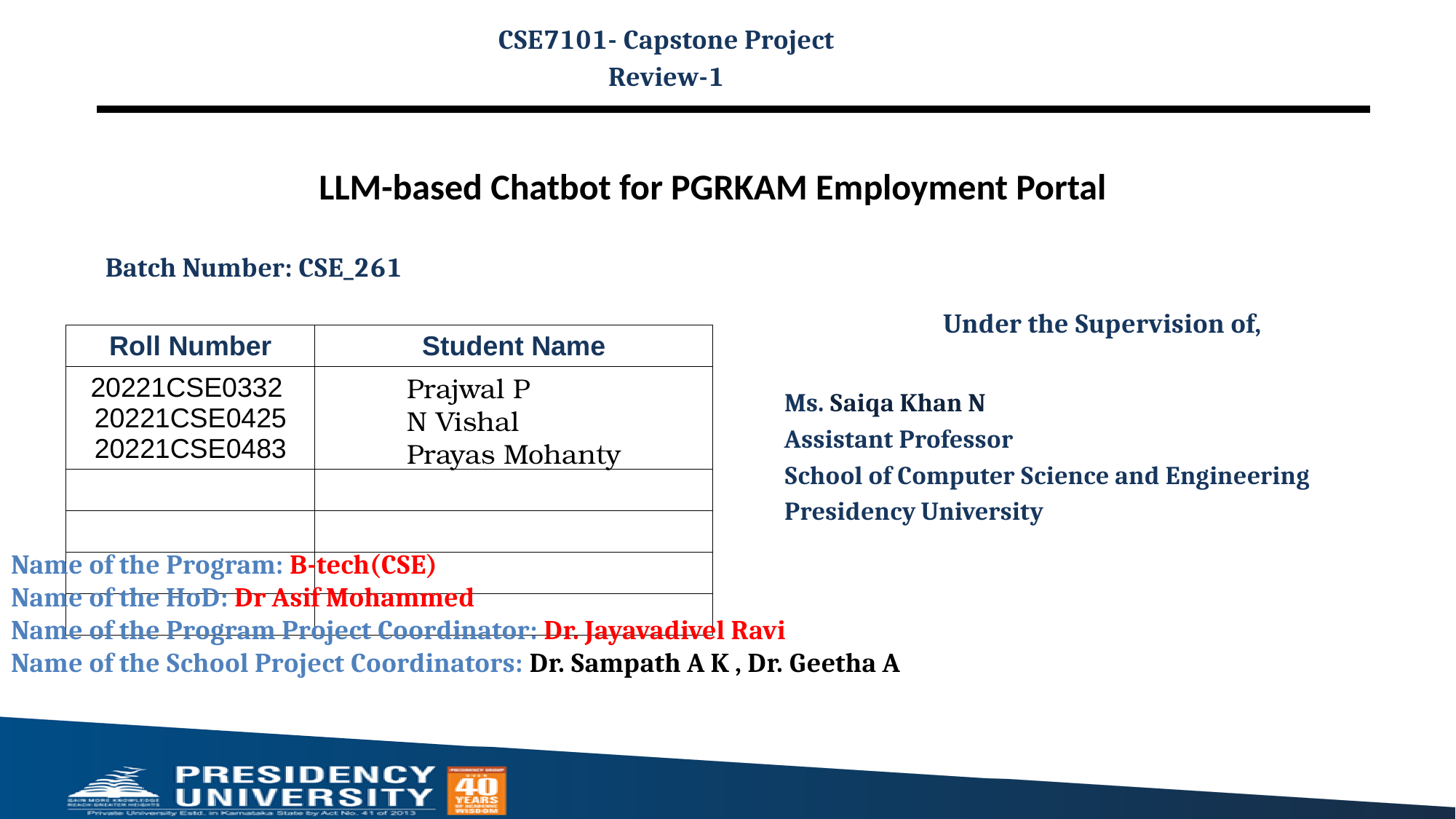

CSE7101- Capstone Project
Review-1
# LLM-based Chatbot for PGRKAM Employment Portal
Batch Number: CSE_261
Under the Supervision of,

Ms. Saiqa Khan N
Assistant Professor
School of Computer Science and Engineering
Presidency University

| Roll Number | Student Name |
| --- | --- |
| 20221CSE0332 20221CSE0425 20221CSE0483 |  |
|  |  |
|  |  |
|  |  |
|  |  |
Prajwal P
N Vishal
Prayas Mohanty
Name of the Program: B-tech(CSE)
Name of the HoD: Dr Asif Mohammed
Name of the Program Project Coordinator: Dr. Jayavadivel Ravi
Name of the School Project Coordinators: Dr. Sampath A K , Dr. Geetha A